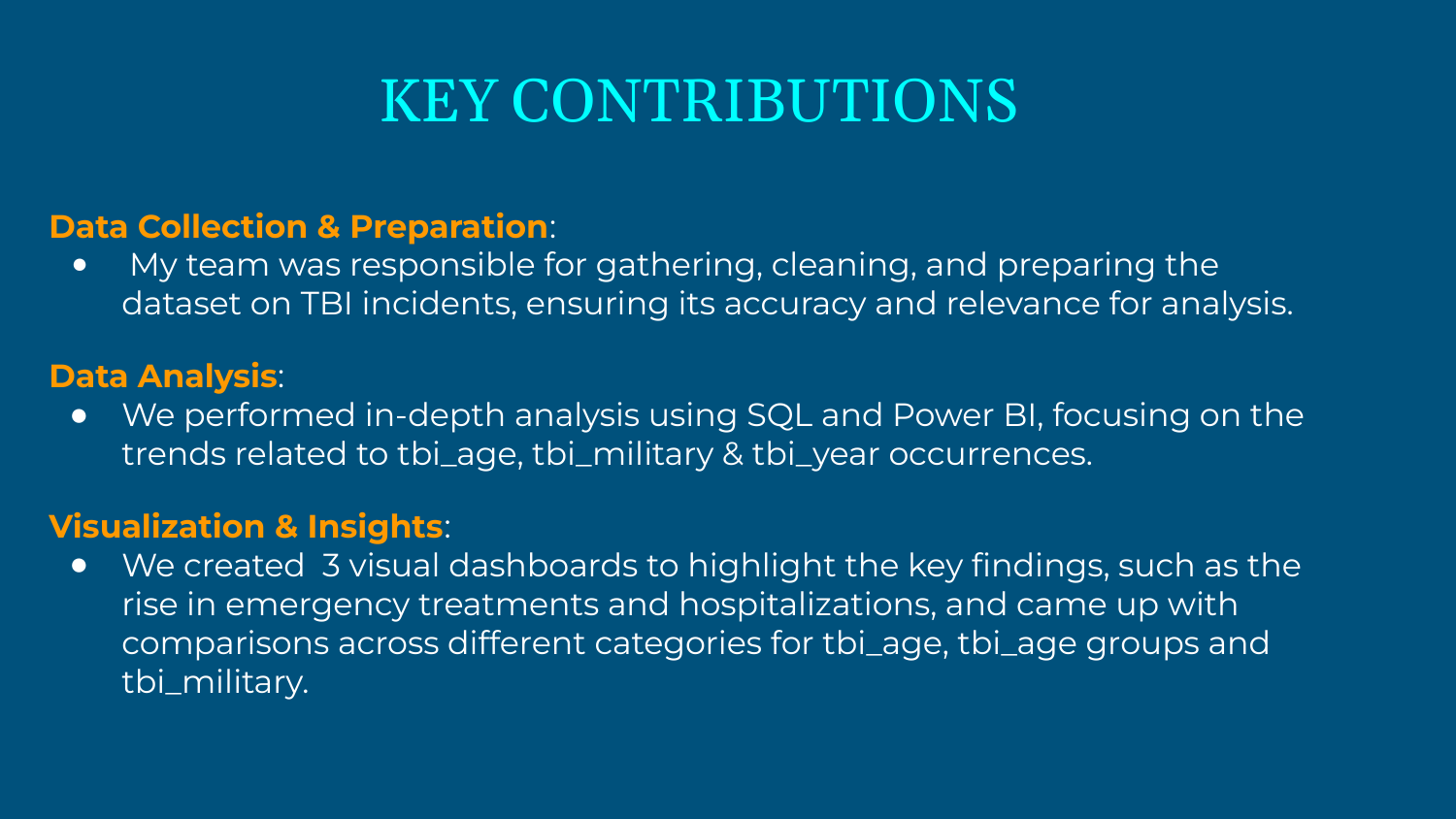

# KEY CONTRIBUTIONS
Data Collection & Preparation:
 My team was responsible for gathering, cleaning, and preparing the dataset on TBI incidents, ensuring its accuracy and relevance for analysis.

Data Analysis:
We performed in-depth analysis using SQL and Power BI, focusing on the trends related to tbi_age, tbi_military & tbi_year occurrences.

Visualization & Insights:
We created  3 visual dashboards to highlight the key findings, such as the rise in emergency treatments and hospitalizations, and came up with comparisons across different categories for tbi_age, tbi_age groups and tbi_military.